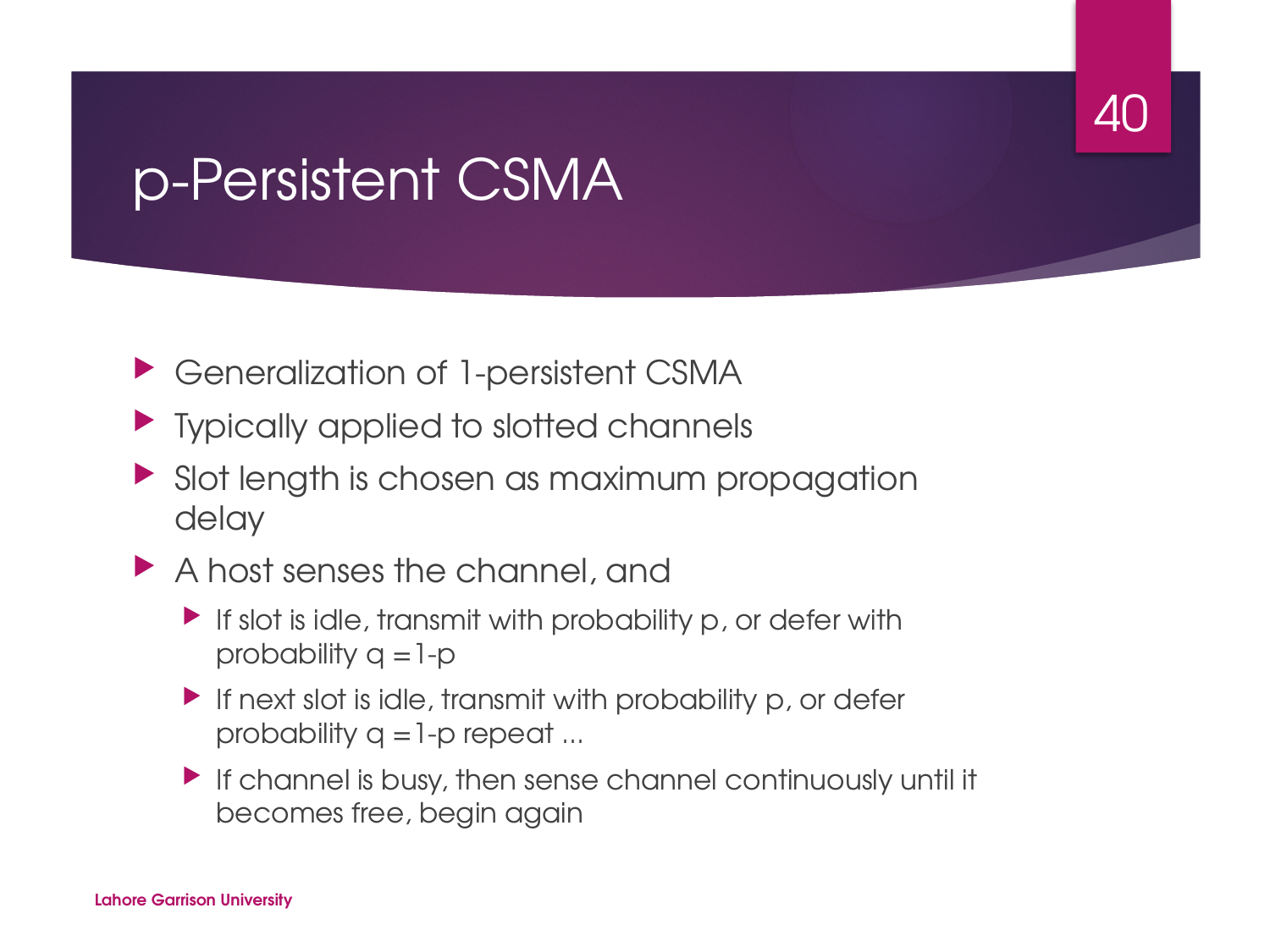

40
# p-Persistent CSMA
Generalization of 1-persistent CSMA
Typically applied to slotted channels
Slot length is chosen as maximum propagation delay
A host senses the channel, and
If slot is idle, transmit with probability p, or defer with probability q =1-p
If next slot is idle, transmit with probability p, or defer probability q =1-p repeat ...
If channel is busy, then sense channel continuously until it becomes free, begin again

Lahore Garrison University